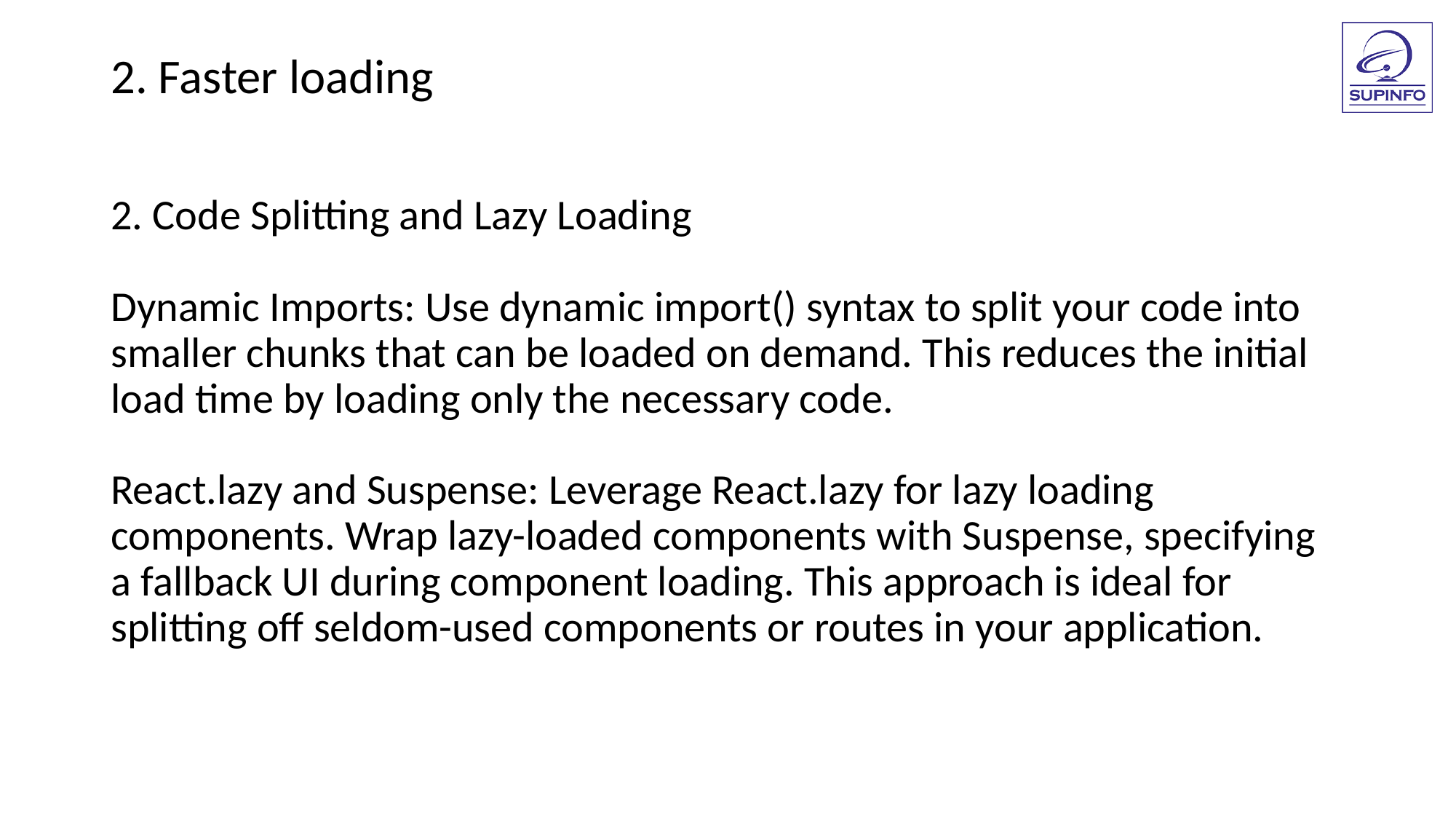

2. Faster loading
2. Code Splitting and Lazy Loading

Dynamic Imports: Use dynamic import() syntax to split your code into smaller chunks that can be loaded on demand. This reduces the initial load time by loading only the necessary code.

React.lazy and Suspense: Leverage React.lazy for lazy loading components. Wrap lazy-loaded components with Suspense, specifying a fallback UI during component loading. This approach is ideal for splitting off seldom-used components or routes in your application.